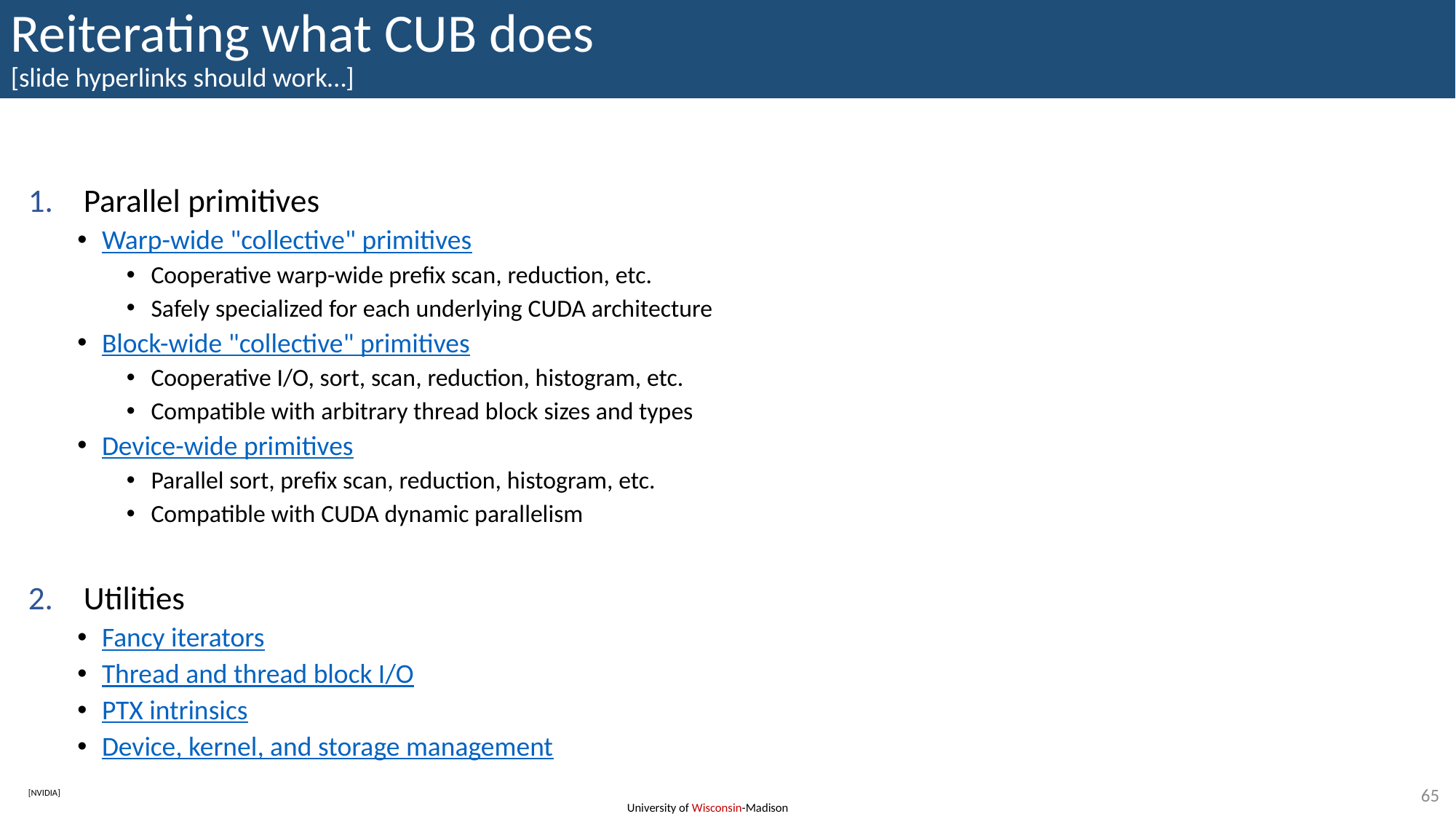

Reiterating what CUB does
[slide hyperlinks should work…]
Parallel primitives
Warp-wide "collective" primitives
Cooperative warp-wide prefix scan, reduction, etc.
Safely specialized for each underlying CUDA architecture
Block-wide "collective" primitives
Cooperative I/O, sort, scan, reduction, histogram, etc.
Compatible with arbitrary thread block sizes and types
Device-wide primitives
Parallel sort, prefix scan, reduction, histogram, etc.
Compatible with CUDA dynamic parallelism

Utilities
Fancy iterators
Thread and thread block I/O
PTX intrinsics
Device, kernel, and storage management
65
[NVIDIA]